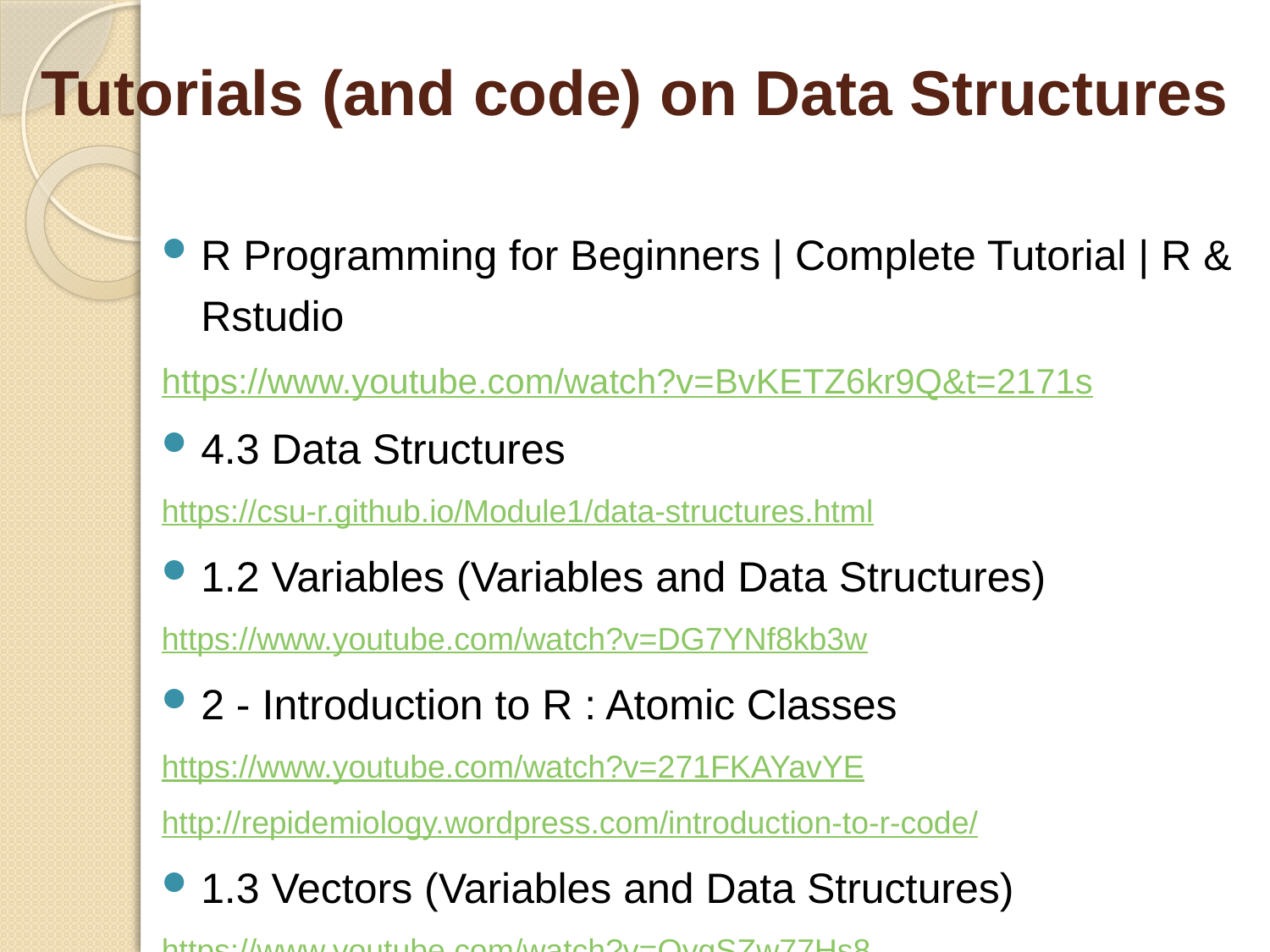

# Tutorials (and code) on Data Structures
R Programming for Beginners | Complete Tutorial | R & Rstudio
https://www.youtube.com/watch?v=BvKETZ6kr9Q&t=2171s
4.3 Data Structures
https://csu-r.github.io/Module1/data-structures.html
1.2 Variables (Variables and Data Structures)
https://www.youtube.com/watch?v=DG7YNf8kb3w
2 - Introduction to R : Atomic Classes
https://www.youtube.com/watch?v=271FKAYavYE
http://repidemiology.wordpress.com/introduction-to-r-code/
1.3 Vectors (Variables and Data Structures)
https://www.youtube.com/watch?v=QygSZw77Hs8